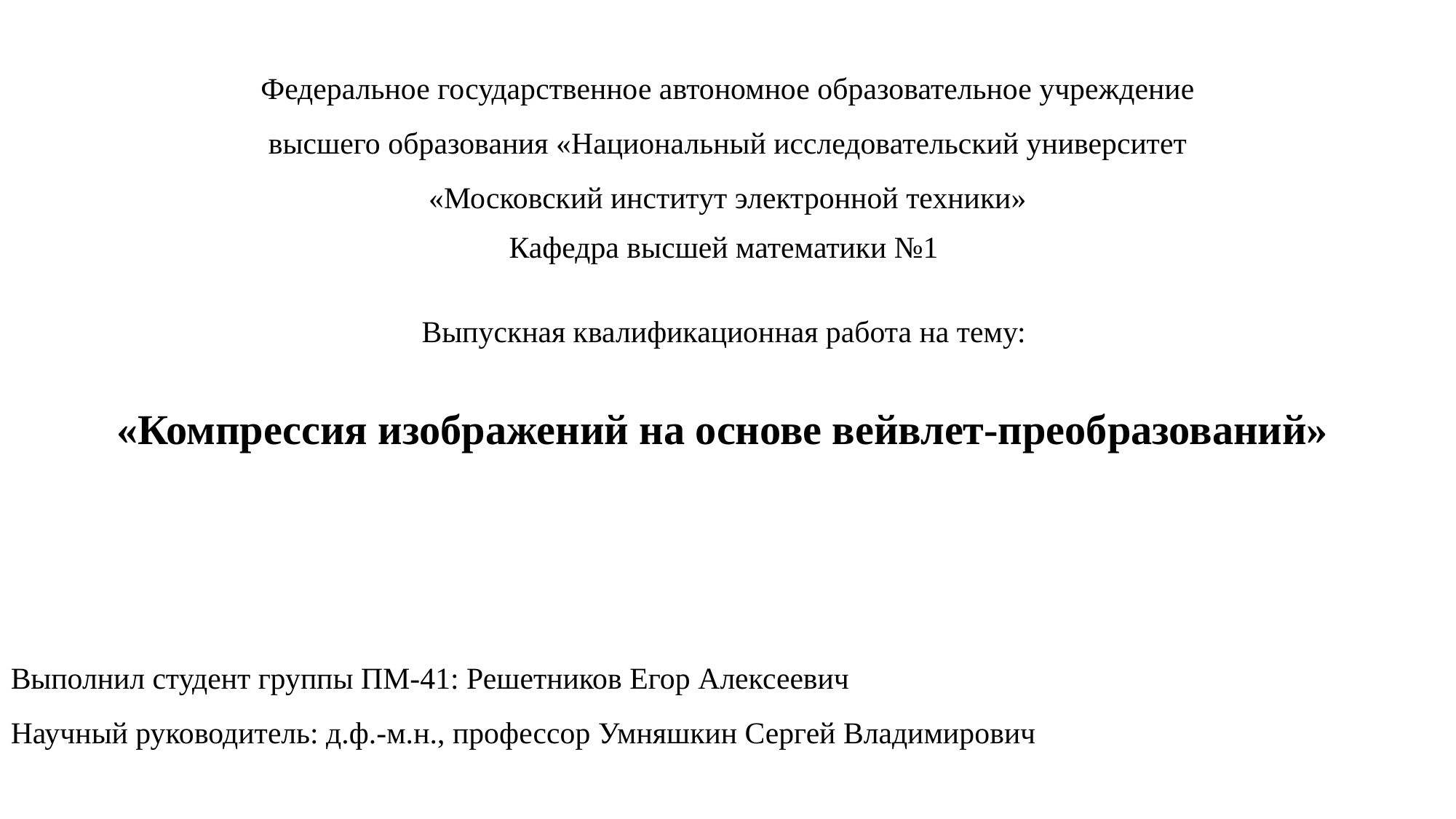

Федеральное государственное автономное образовательное учреждение
высшего образования «Национальный исследовательский университет
«Московский институт электронной техники»
Кафедра высшей математики №1
Выпускная квалификационная работа на тему:
«Компрессия изображений на основе вейвлет-преобразований»
Выполнил студент группы ПМ-41: Решетников Егор Алексеевич
Научный руководитель: д.ф.-м.н., профессор Умняшкин Сергей Владимирович